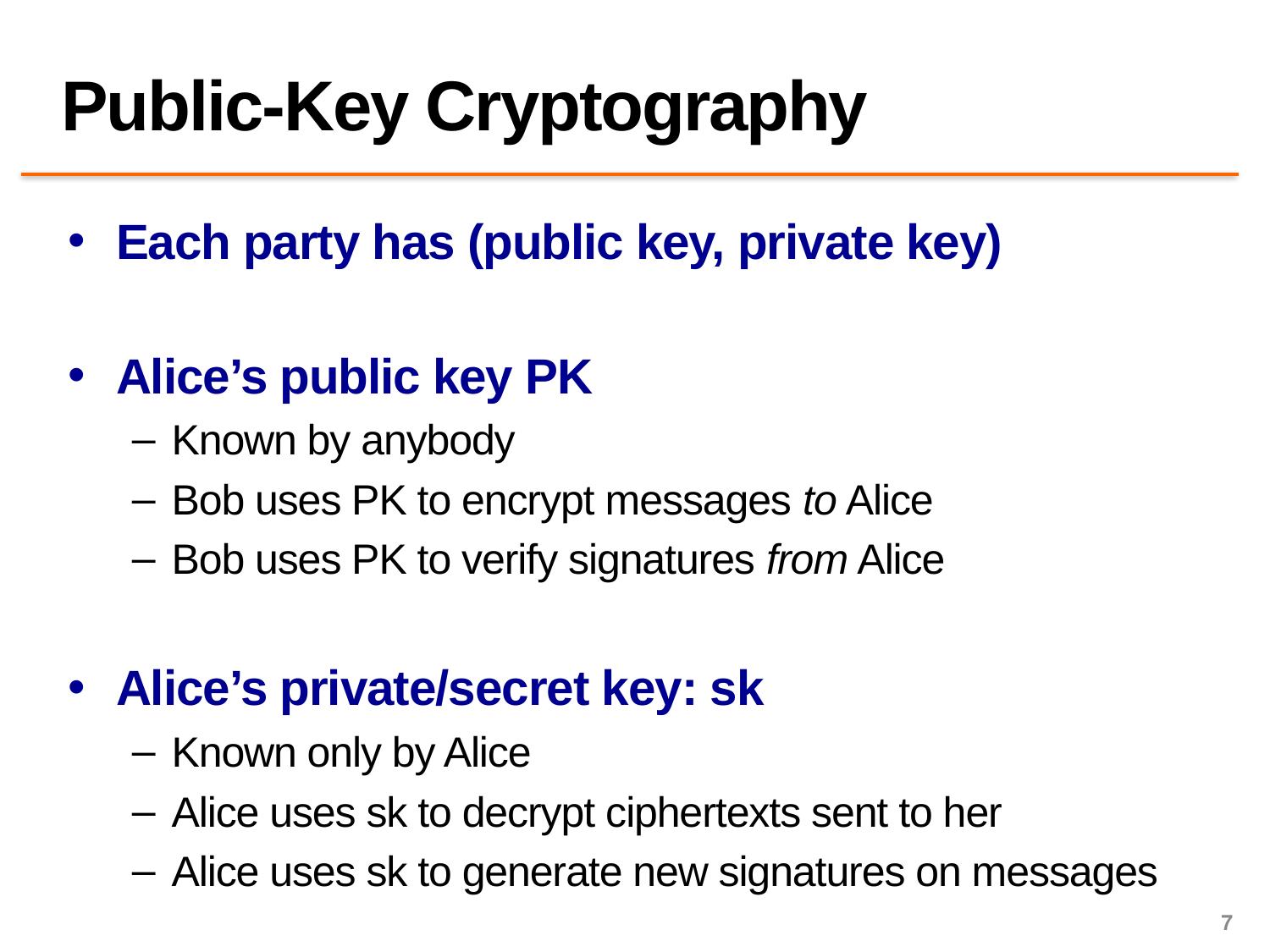

# Public-Key Cryptography
Each party has (public key, private key)

Alice’s public key PK
Known by anybody
Bob uses PK to encrypt messages to Alice
Bob uses PK to verify signatures from Alice

Alice’s private/secret key: sk
Known only by Alice
Alice uses sk to decrypt ciphertexts sent to her
Alice uses sk to generate new signatures on messages

7